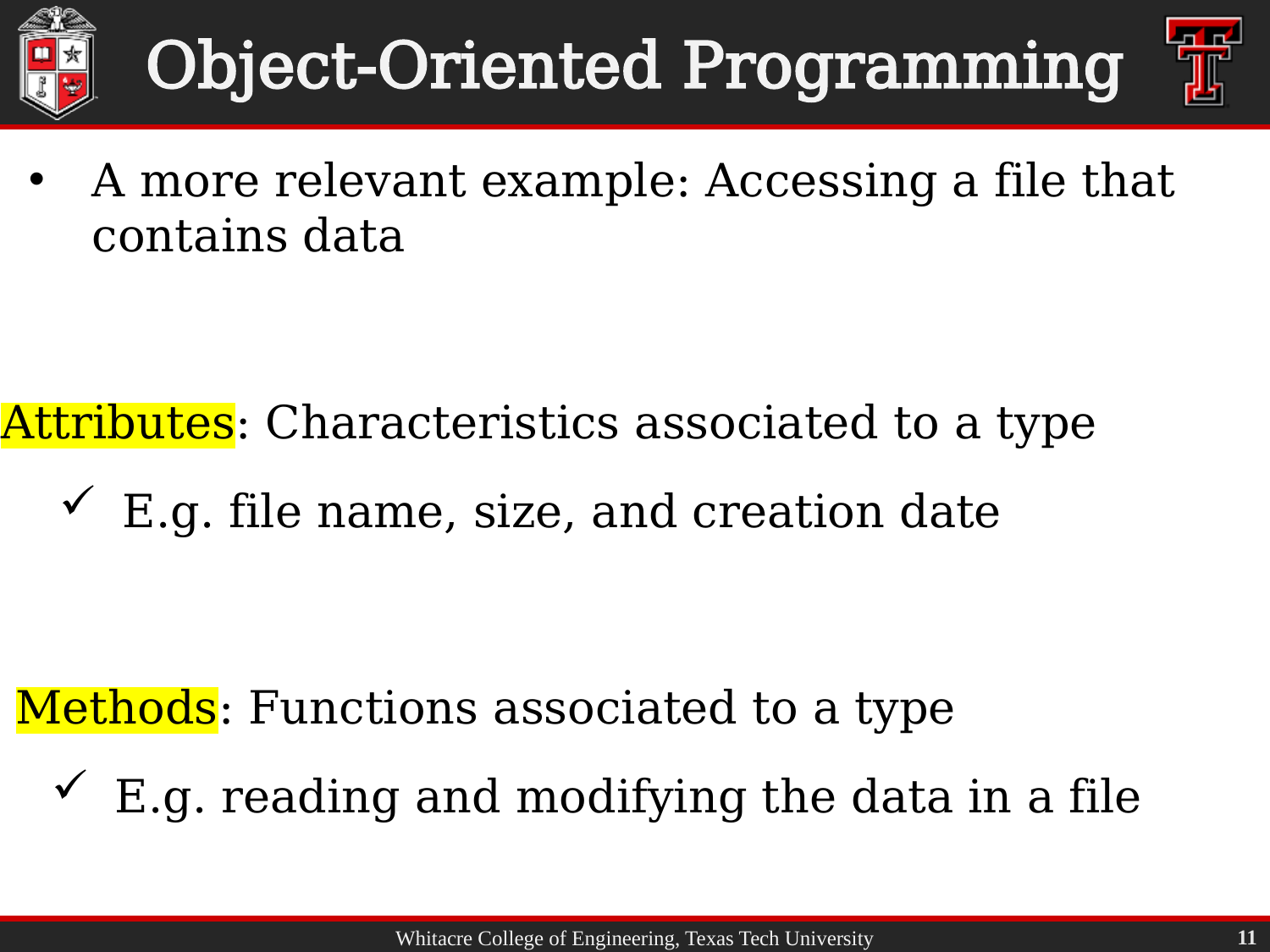

# Object-Oriented Programming
A more relevant example: Accessing a file that contains data
Attributes: Characteristics associated to a type
E.g. file name, size, and creation date
Methods: Functions associated to a type
E.g. reading and modifying the data in a file
11